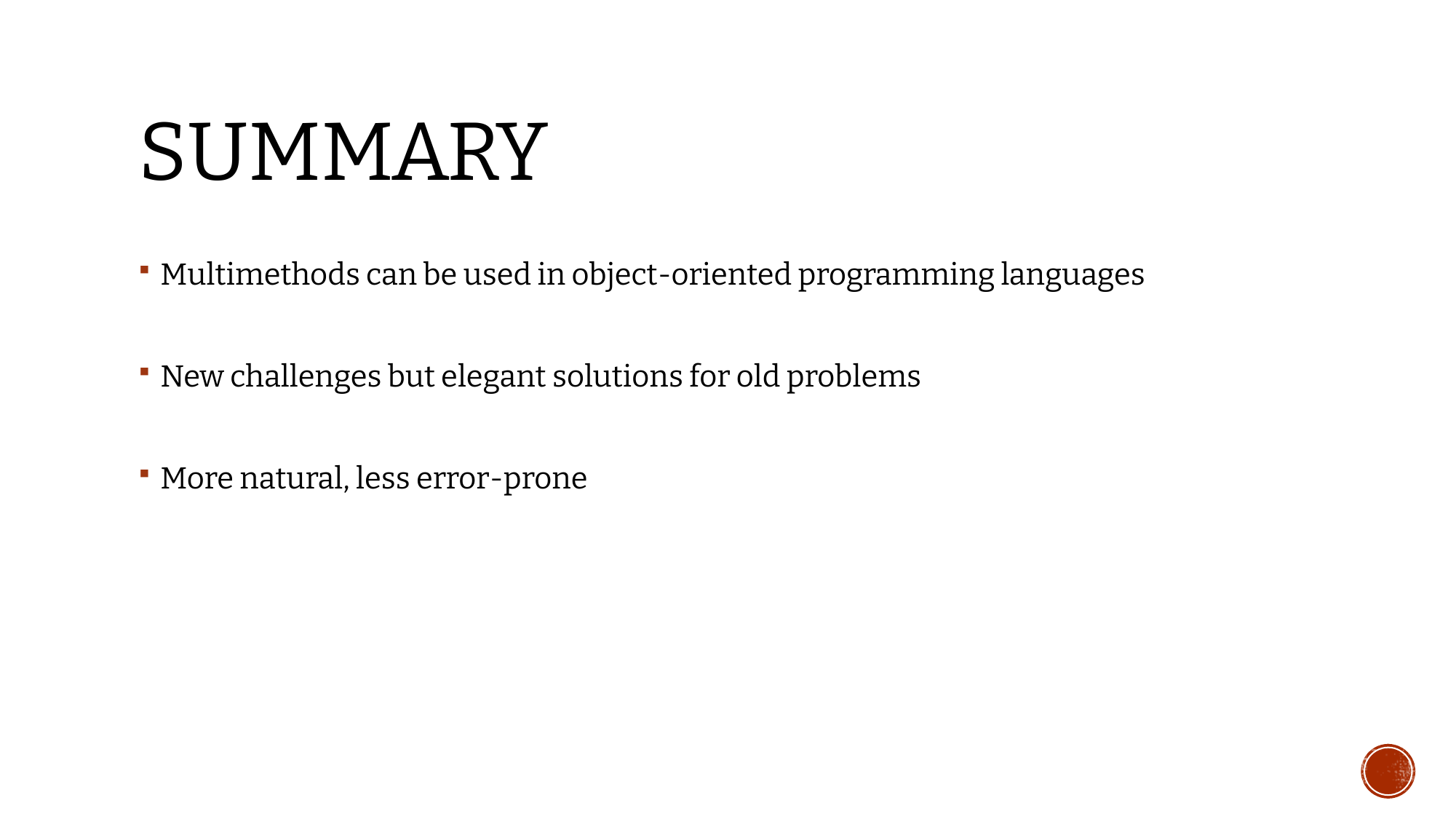

# Summary
Multimethods can be used in object-oriented programming languages

New challenges but elegant solutions for old problems

More natural, less error-prone